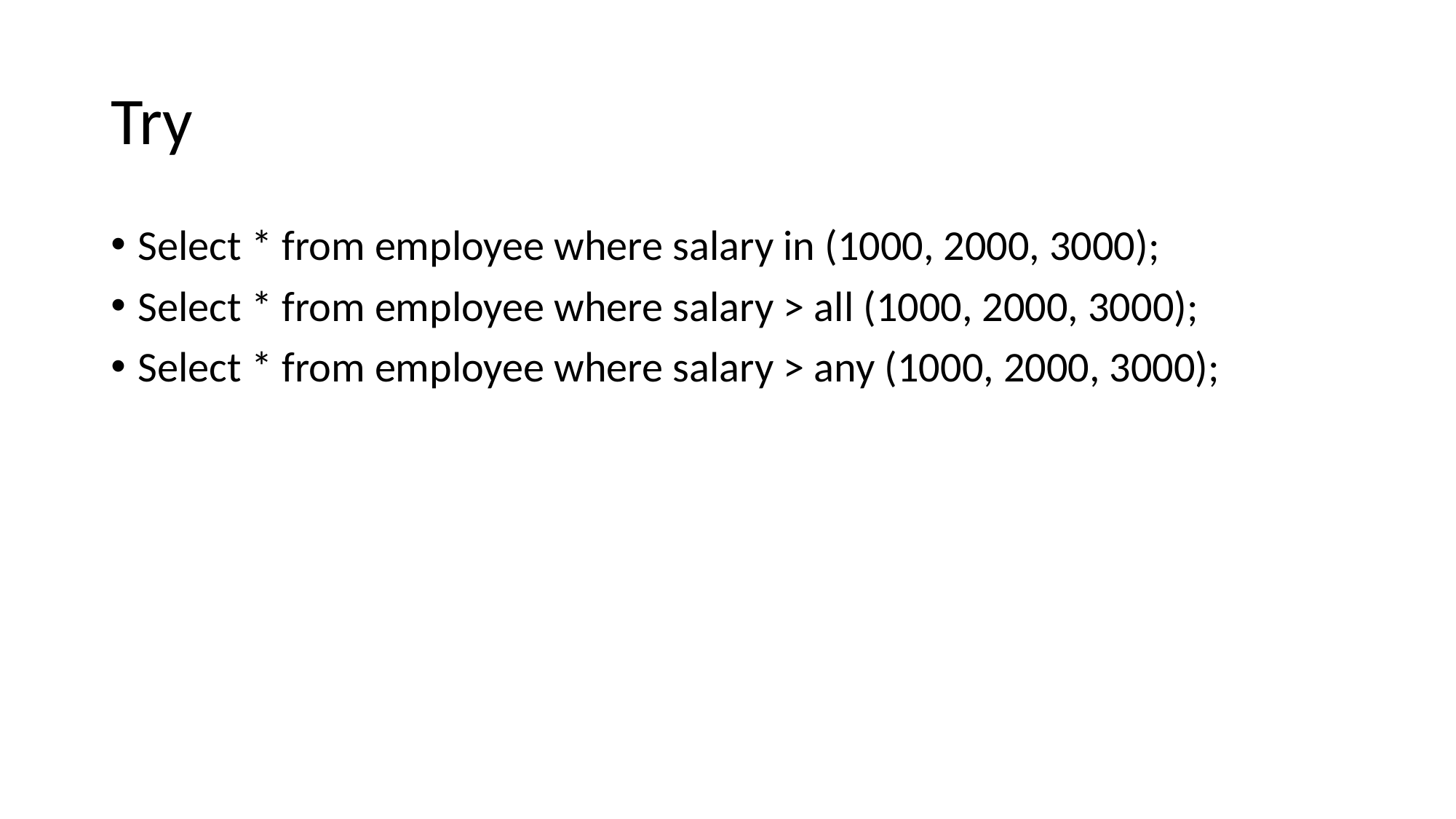

# Try
Select * from employee where salary in (1000, 2000, 3000);
Select * from employee where salary > all (1000, 2000, 3000);
Select * from employee where salary > any (1000, 2000, 3000);